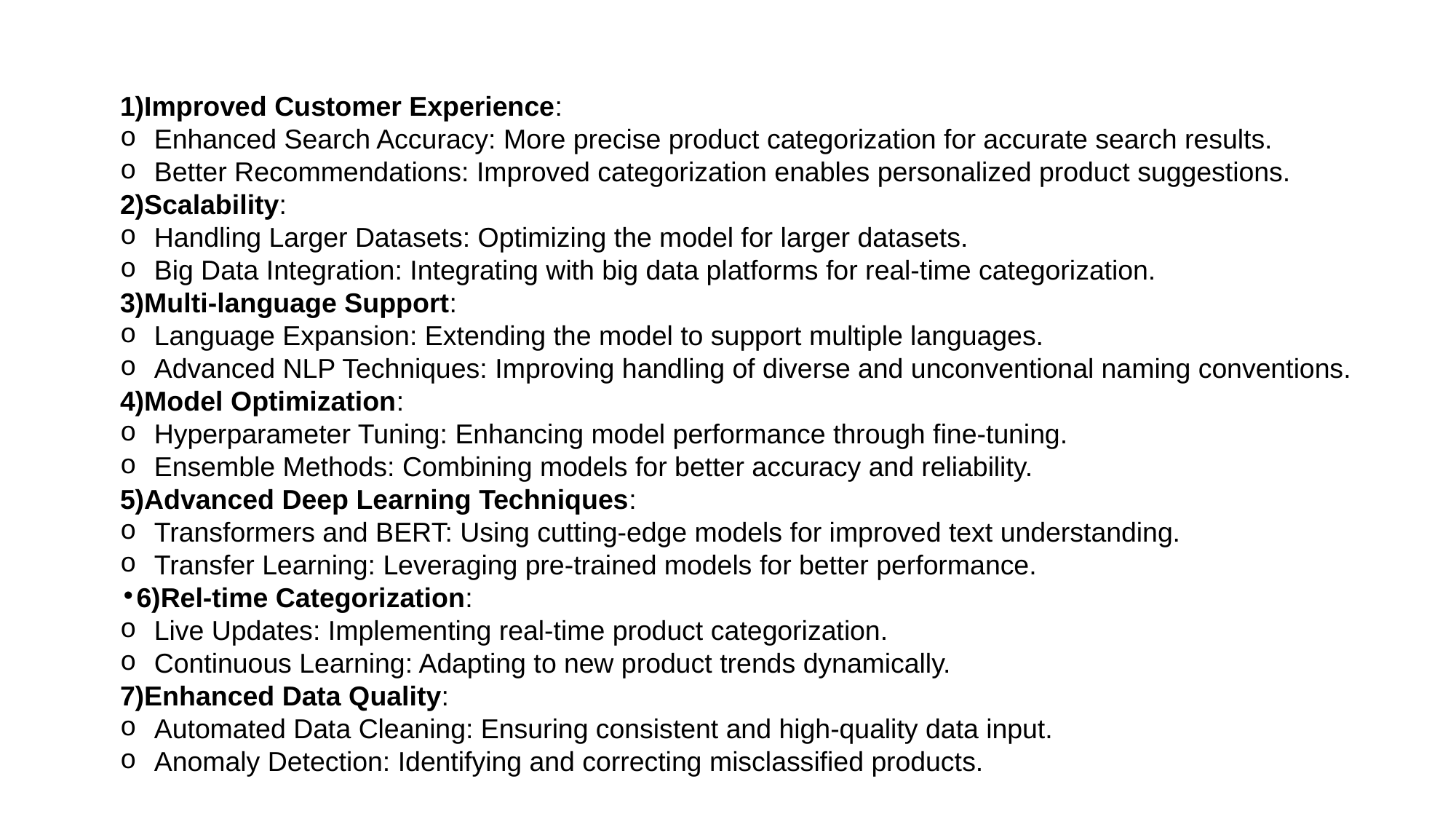

1)Improved Customer Experience:
Enhanced Search Accuracy: More precise product categorization for accurate search results.
Better Recommendations: Improved categorization enables personalized product suggestions.
2)Scalability:
Handling Larger Datasets: Optimizing the model for larger datasets.
Big Data Integration: Integrating with big data platforms for real-time categorization.
3)Multi-language Support:
Language Expansion: Extending the model to support multiple languages.
Advanced NLP Techniques: Improving handling of diverse and unconventional naming conventions.
4)Model Optimization:
Hyperparameter Tuning: Enhancing model performance through fine-tuning.
Ensemble Methods: Combining models for better accuracy and reliability.
5)Advanced Deep Learning Techniques:
Transformers and BERT: Using cutting-edge models for improved text understanding.
Transfer Learning: Leveraging pre-trained models for better performance.
6)Rel-time Categorization:
Live Updates: Implementing real-time product categorization.
Continuous Learning: Adapting to new product trends dynamically.
7)Enhanced Data Quality:
Automated Data Cleaning: Ensuring consistent and high-quality data input.
Anomaly Detection: Identifying and correcting misclassified products.